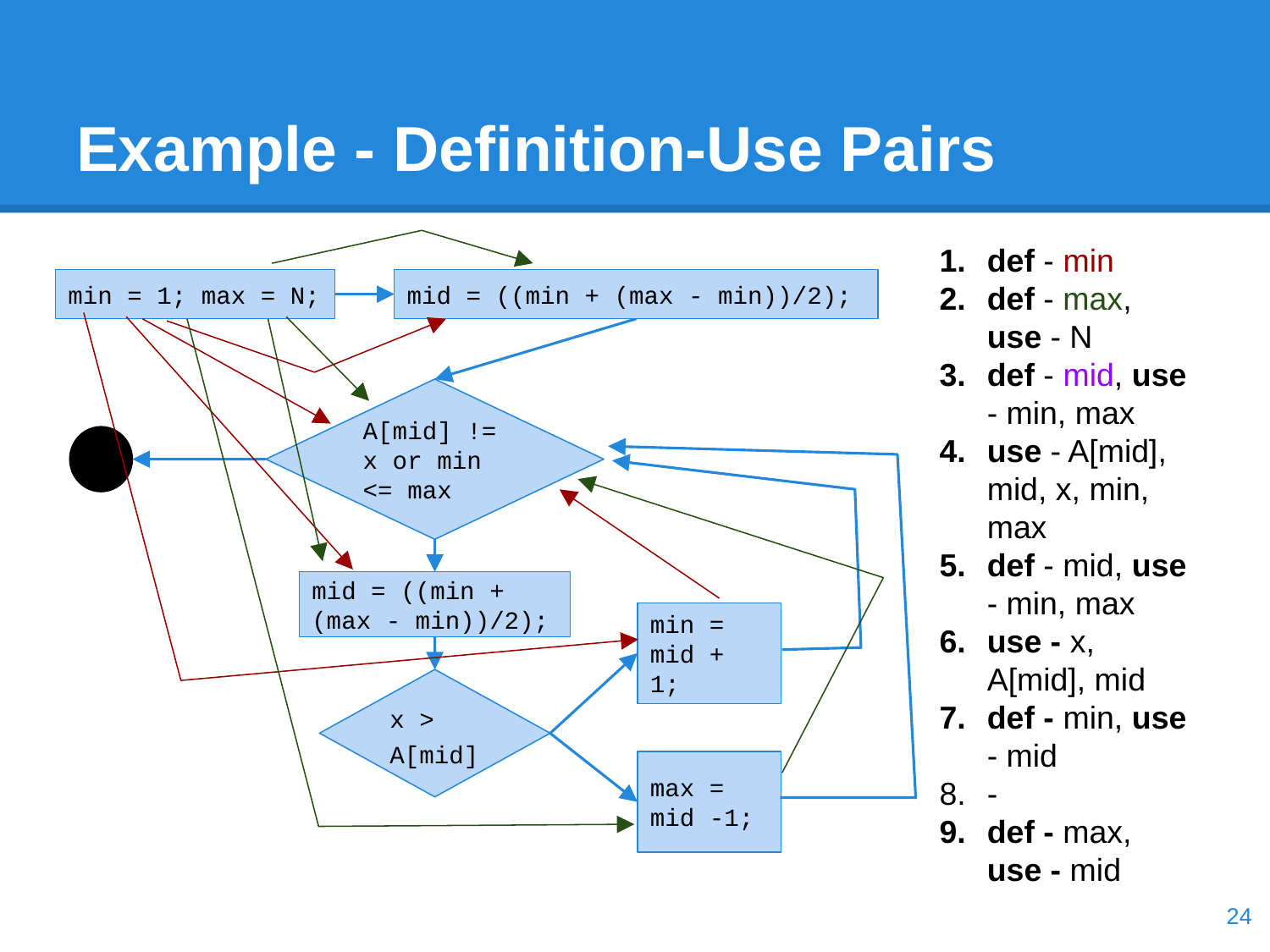

# Example - Definition-Use Pairs
def - min
def - max, use - N
def - mid, use - min, max
use - A[mid], mid, x, min, max
def - mid, use - min, max
use - x, A[mid], mid
def - min, use - mid
-
def - max, use - mid

min = 1; max = N;
mid = ((min + (max - min))/2);

A[mid] != x or min <= max

mid = ((min + (max - min))/2);
min = mid + 1;
x > A[mid]
max = mid -1;
24